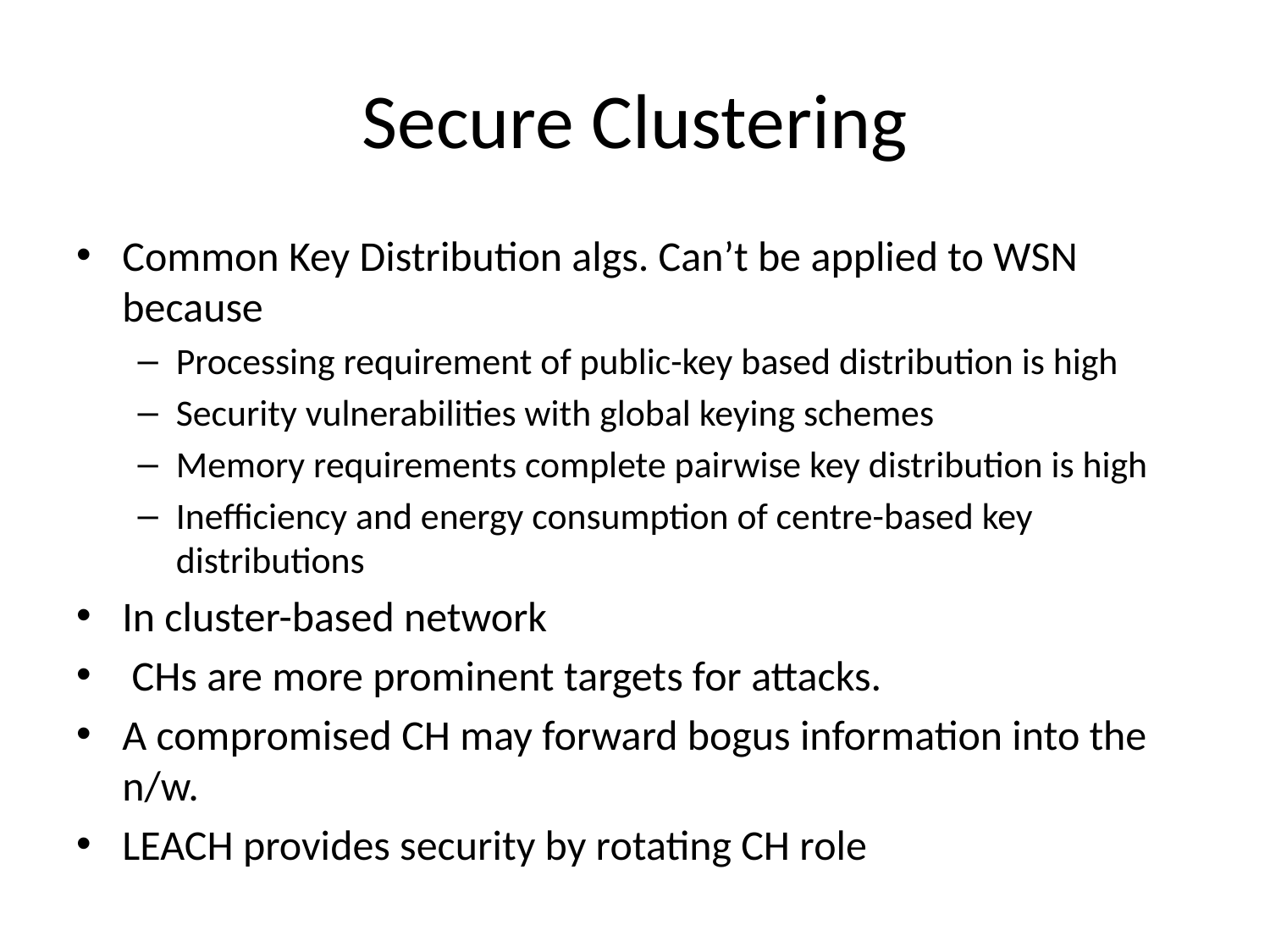

# Secure Clustering
Common Key Distribution algs. Can’t be applied to WSN because
Processing requirement of public-key based distribution is high
Security vulnerabilities with global keying schemes
Memory requirements complete pairwise key distribution is high
Inefficiency and energy consumption of centre-based key distributions
In cluster-based network
 CHs are more prominent targets for attacks.
A compromised CH may forward bogus information into the n/w.
LEACH provides security by rotating CH role